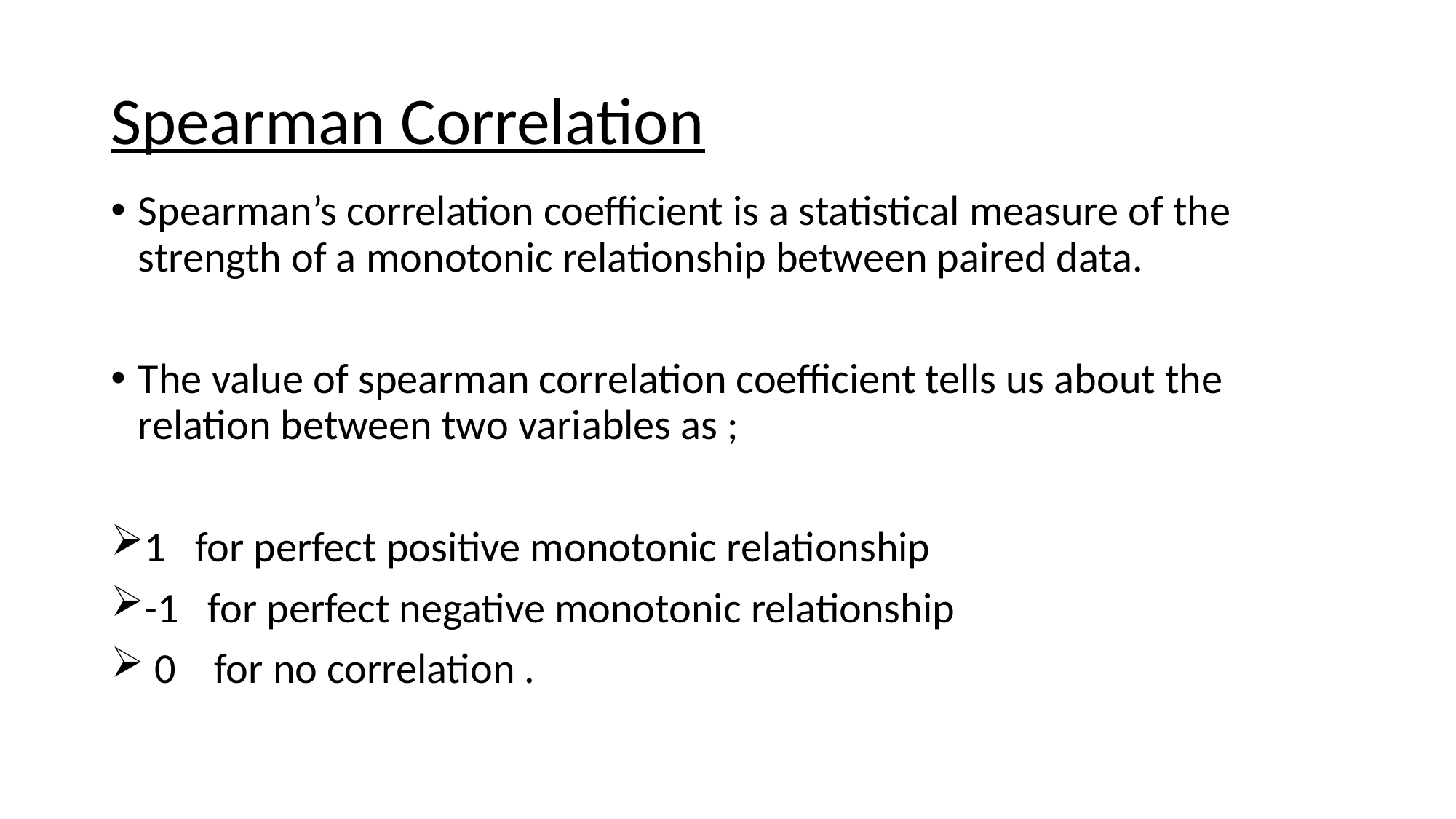

# Spearman Correlation
Spearman’s correlation coefficient is a statistical measure of the strength of a monotonic relationship between paired data.

The value of spearman correlation coefficient tells us about the relation between two variables as ;

1   for perfect positive monotonic relationship
-1   for perfect negative monotonic relationship
 0    for no correlation .